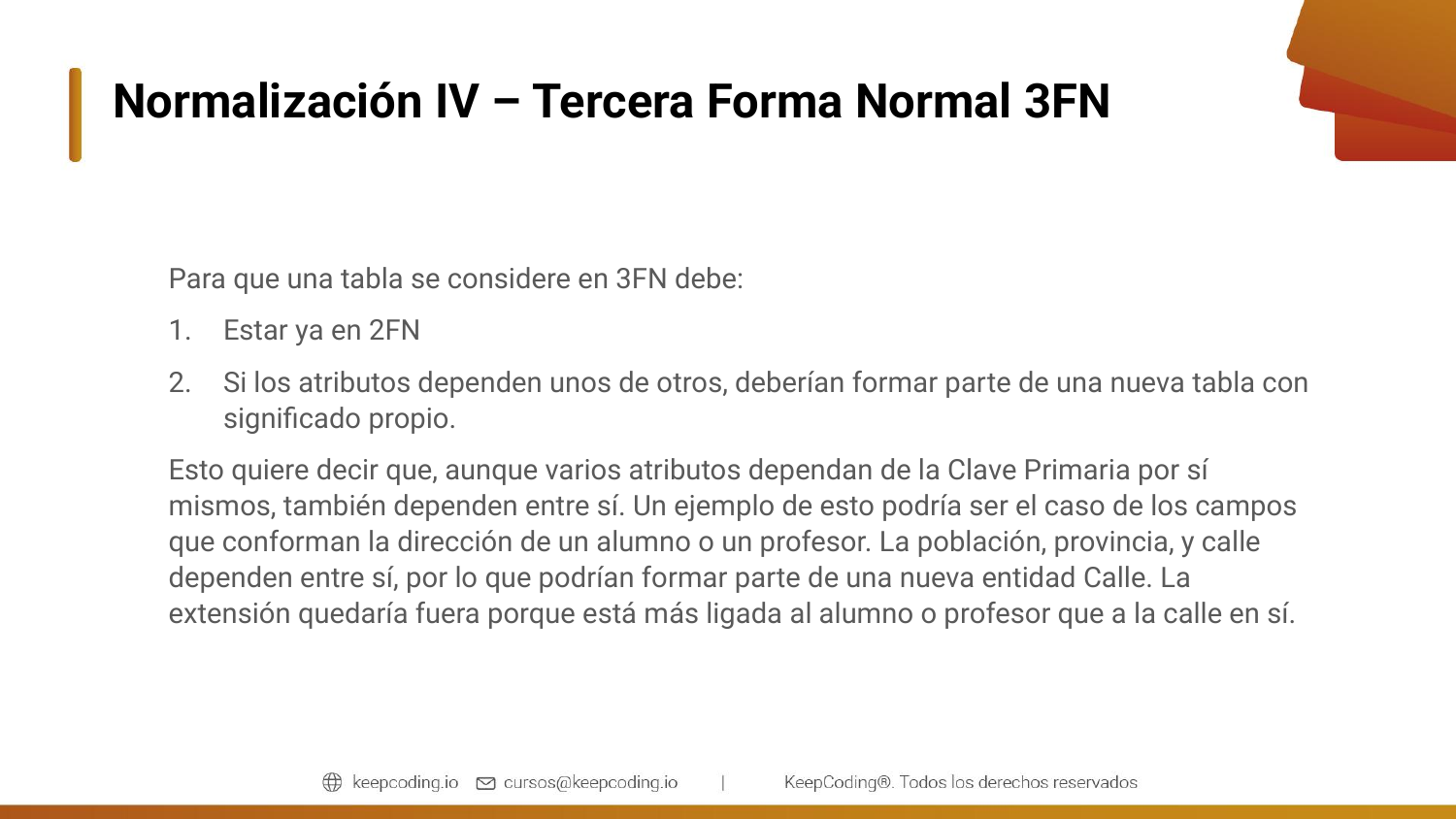

# Normalización IV – Tercera Forma Normal 3FN
Para que una tabla se considere en 3FN debe:
Estar ya en 2FN
Si los atributos dependen unos de otros, deberían formar parte de una nueva tabla con significado propio.
Esto quiere decir que, aunque varios atributos dependan de la Clave Primaria por sí mismos, también dependen entre sí. Un ejemplo de esto podría ser el caso de los campos que conforman la dirección de un alumno o un profesor. La población, provincia, y calle dependen entre sí, por lo que podrían formar parte de una nueva entidad Calle. La extensión quedaría fuera porque está más ligada al alumno o profesor que a la calle en sí.